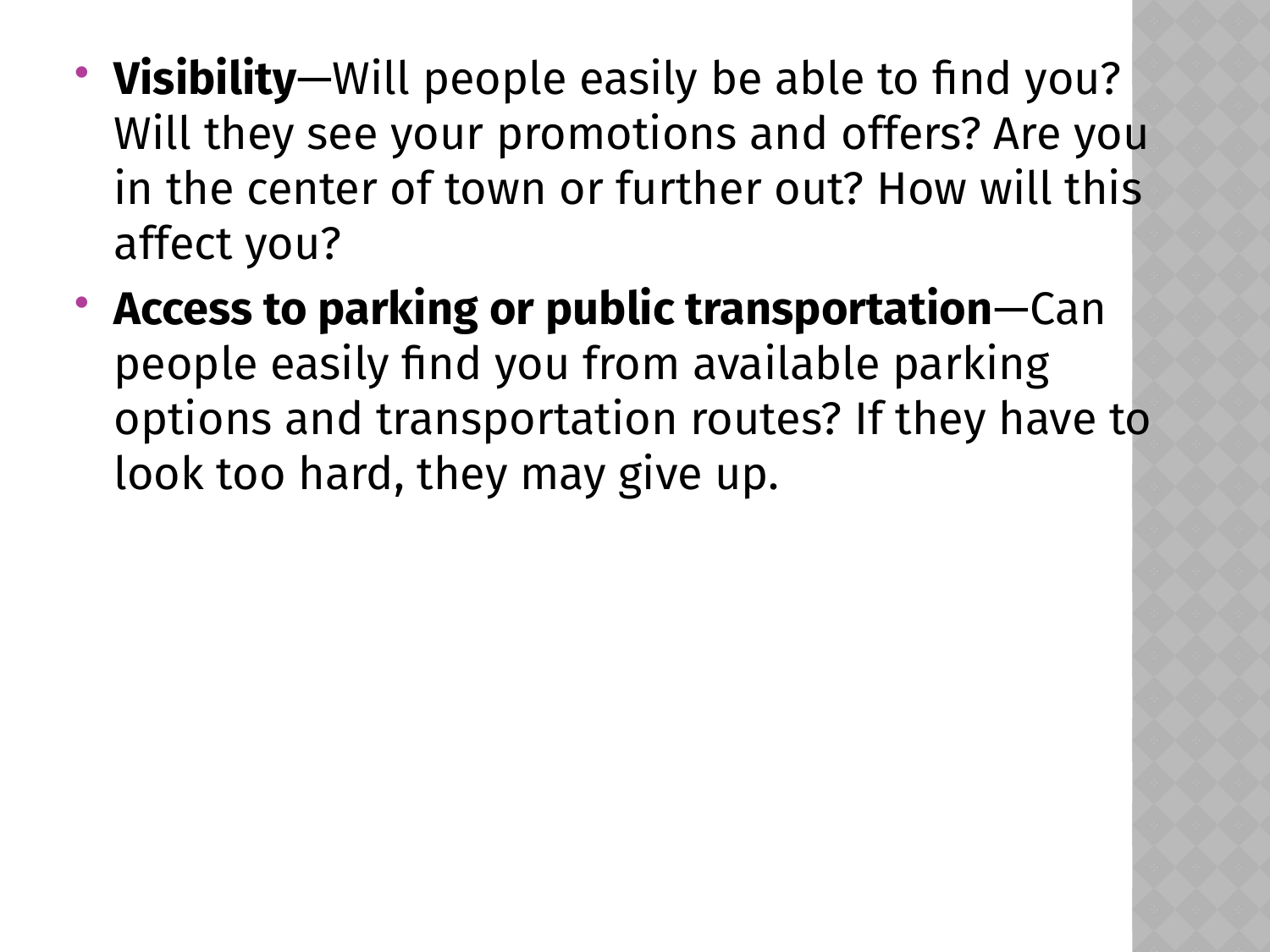

Visibility—Will people easily be able to find you? Will they see your promotions and offers? Are you in the center of town or further out? How will this affect you?
Access to parking or public transportation—Can people easily find you from available parking options and transportation routes? If they have to look too hard, they may give up.